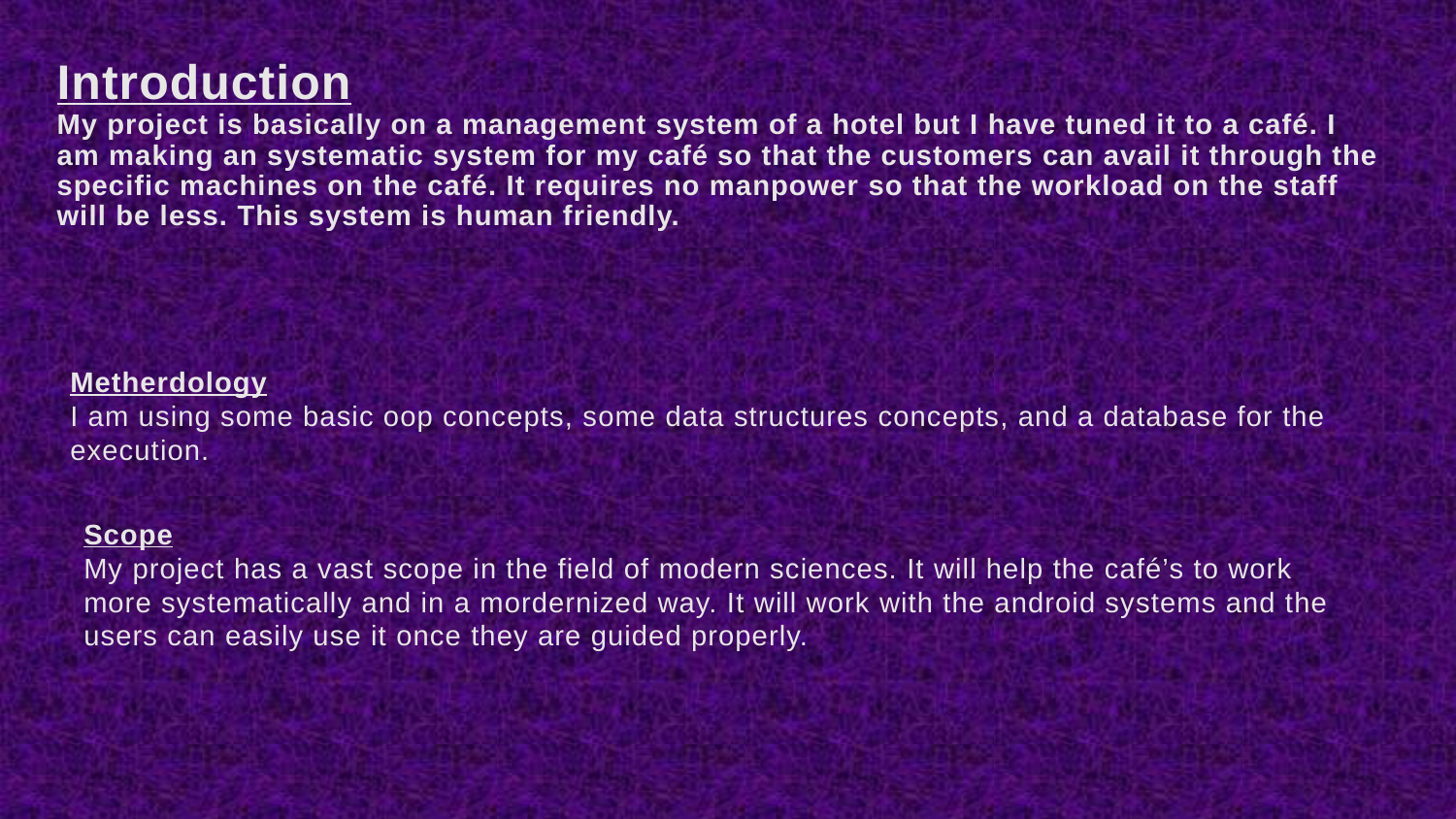

# Introduction My project is basically on a management system of a hotel but I have tuned it to a café. I am making an systematic system for my café so that the customers can avail it through the specific machines on the café. It requires no manpower so that the workload on the staff will be less. This system is human friendly.
Metherdology
I am using some basic oop concepts, some data structures concepts, and a database for the execution.

Scope
My project has a vast scope in the field of modern sciences. It will help the café’s to work more systematically and in a mordernized way. It will work with the android systems and the users can easily use it once they are guided properly.